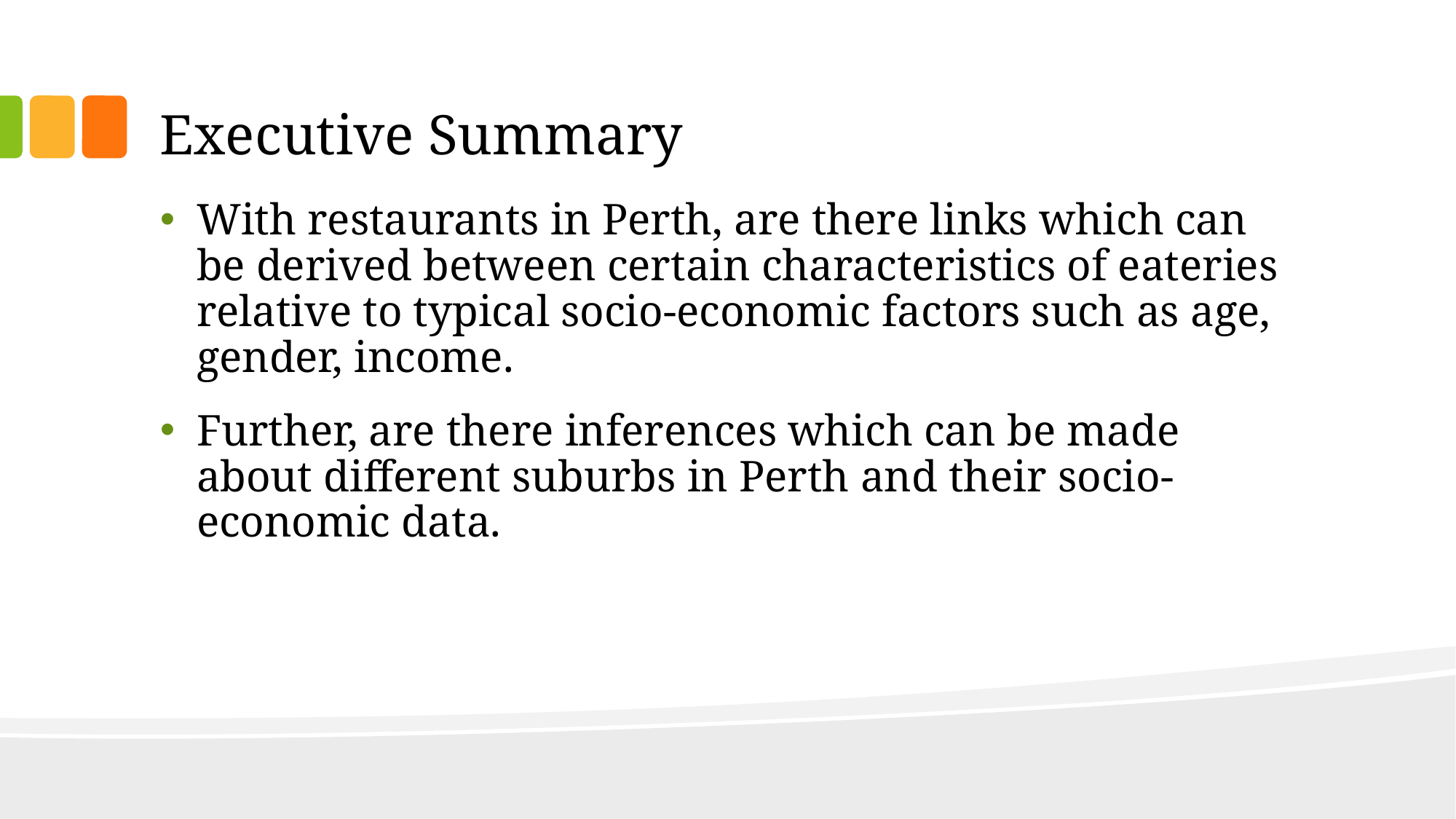

# Executive Summary
With restaurants in Perth, are there links which can be derived between certain characteristics of eateries relative to typical socio-economic factors such as age, gender, income.
Further, are there inferences which can be made about different suburbs in Perth and their socio-economic data.